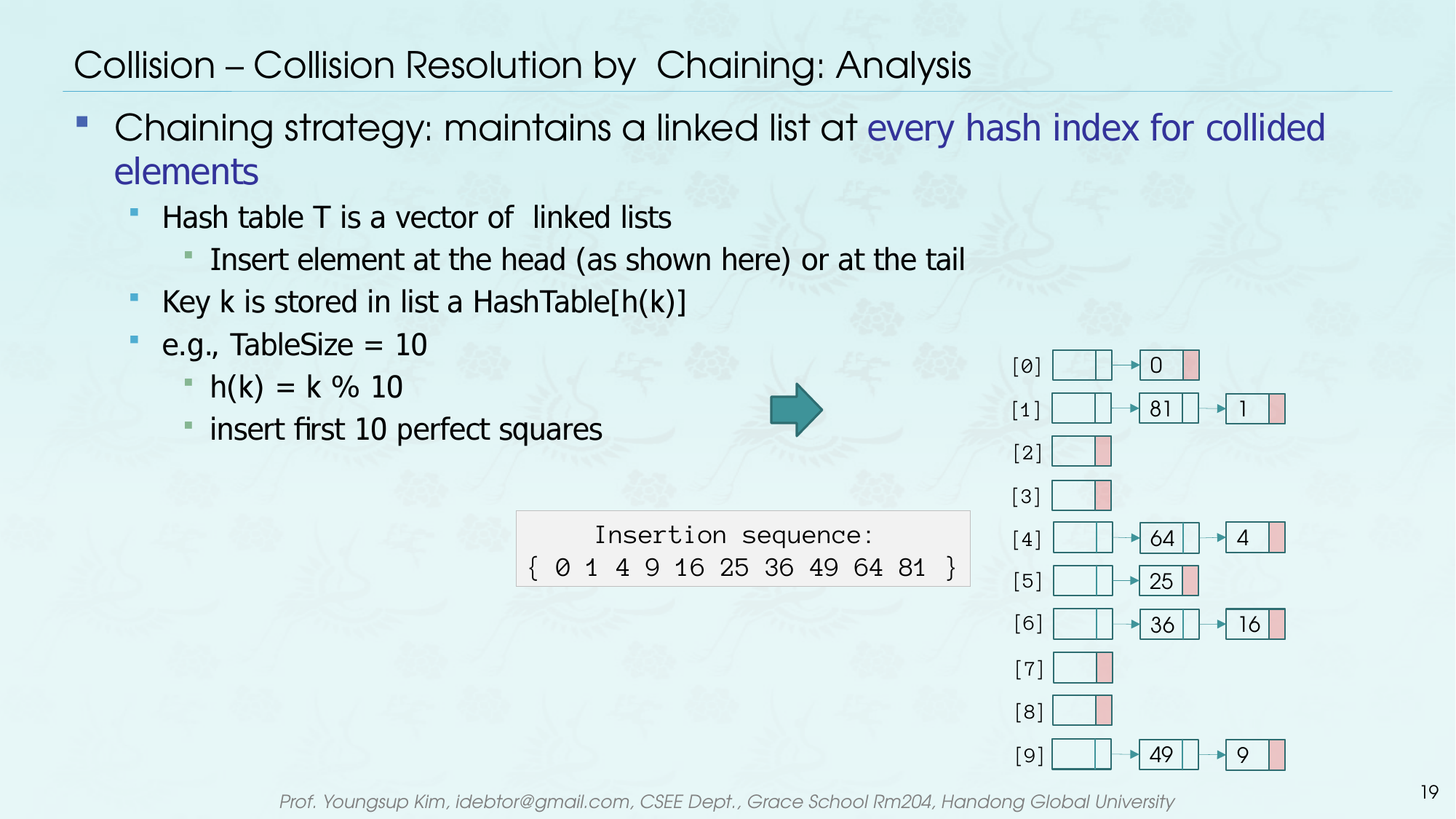

# Collision – Collision Resolution by  Chaining: Analysis
Chaining strategy: maintains a linked list at every hash index for collided elements
Hash table T is a vector of  linked lists
Insert element at the head (as shown here) or at the tail
Key k is stored in list a HashTable[h(k)]
e.g., TableSize = 10
h(k) = k % 10
insert first 10 perfect squares

0

[0]

81

1

[1]

[2]

[3]

4

64
[4]

25

[5]
[6]

16

36

[7]

[8]

49
9

[9]

Insertion sequence:
{ 0 1 4 9 16 25 36 49 64 81 }
19